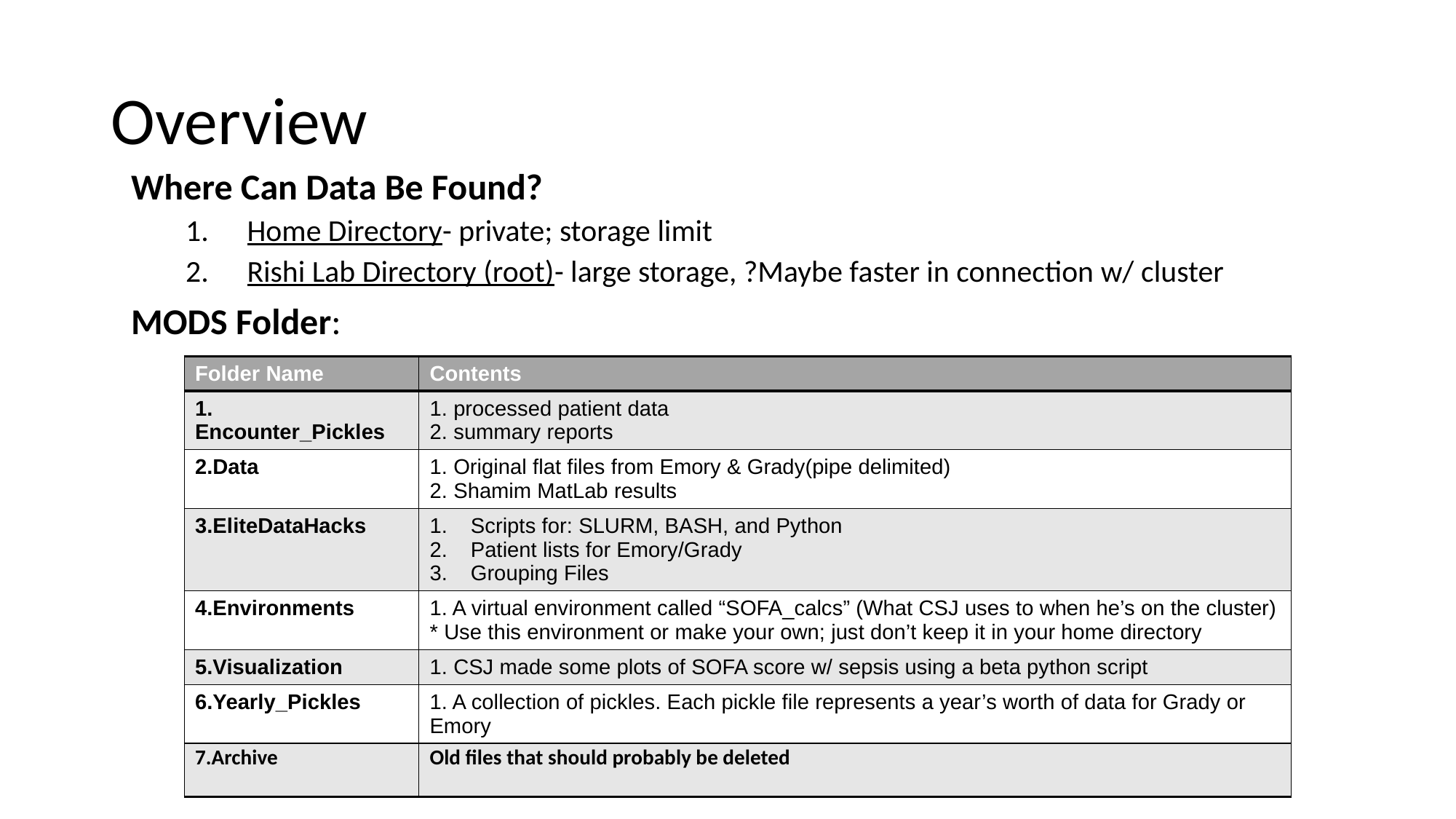

# Overview
Where Can Data Be Found?
Home Directory- private; storage limit
Rishi Lab Directory (root)- large storage, ?Maybe faster in connection w/ cluster
MODS Folder:

| Folder Name | Contents |
| --- | --- |
| 1. Encounter\_Pickles | 1. processed patient data 2. summary reports |
| 2.Data | 1. Original flat files from Emory & Grady(pipe delimited) 2. Shamim MatLab results |
| 3.EliteDataHacks | Scripts for: SLURM, BASH, and Python Patient lists for Emory/Grady Grouping Files |
| 4.Environments | 1. A virtual environment called “SOFA\_calcs” (What CSJ uses to when he’s on the cluster) \* Use this environment or make your own; just don’t keep it in your home directory |
| 5.Visualization | 1. CSJ made some plots of SOFA score w/ sepsis using a beta python script |
| 6.Yearly\_Pickles | 1. A collection of pickles. Each pickle file represents a year’s worth of data for Grady or Emory |
| 7.Archive | Old files that should probably be deleted |